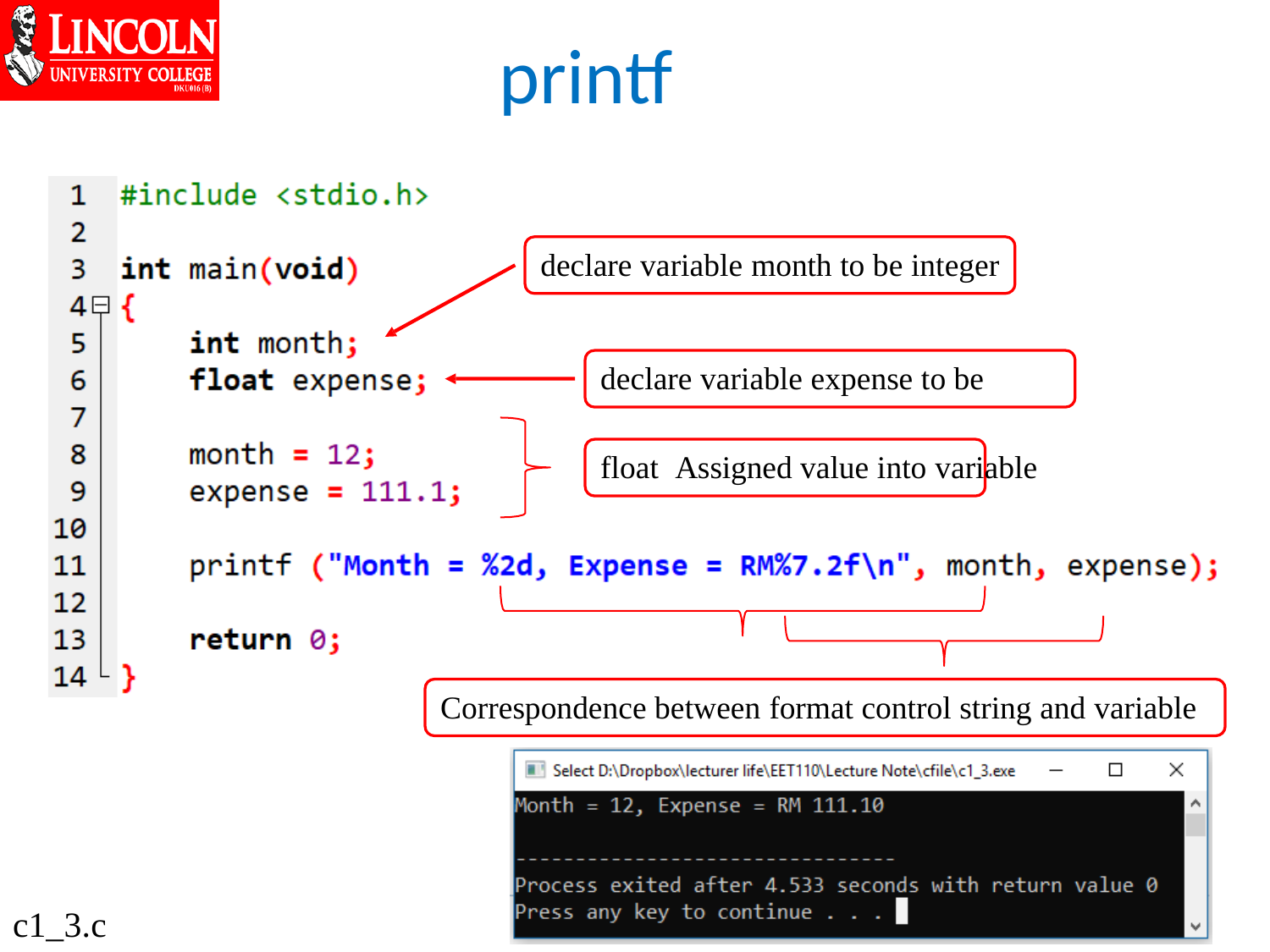

# printf

declare variable month to be integer
declare variable expense to be float  Assigned value into variable

Correspondence between format control string and variable

c1_3.c